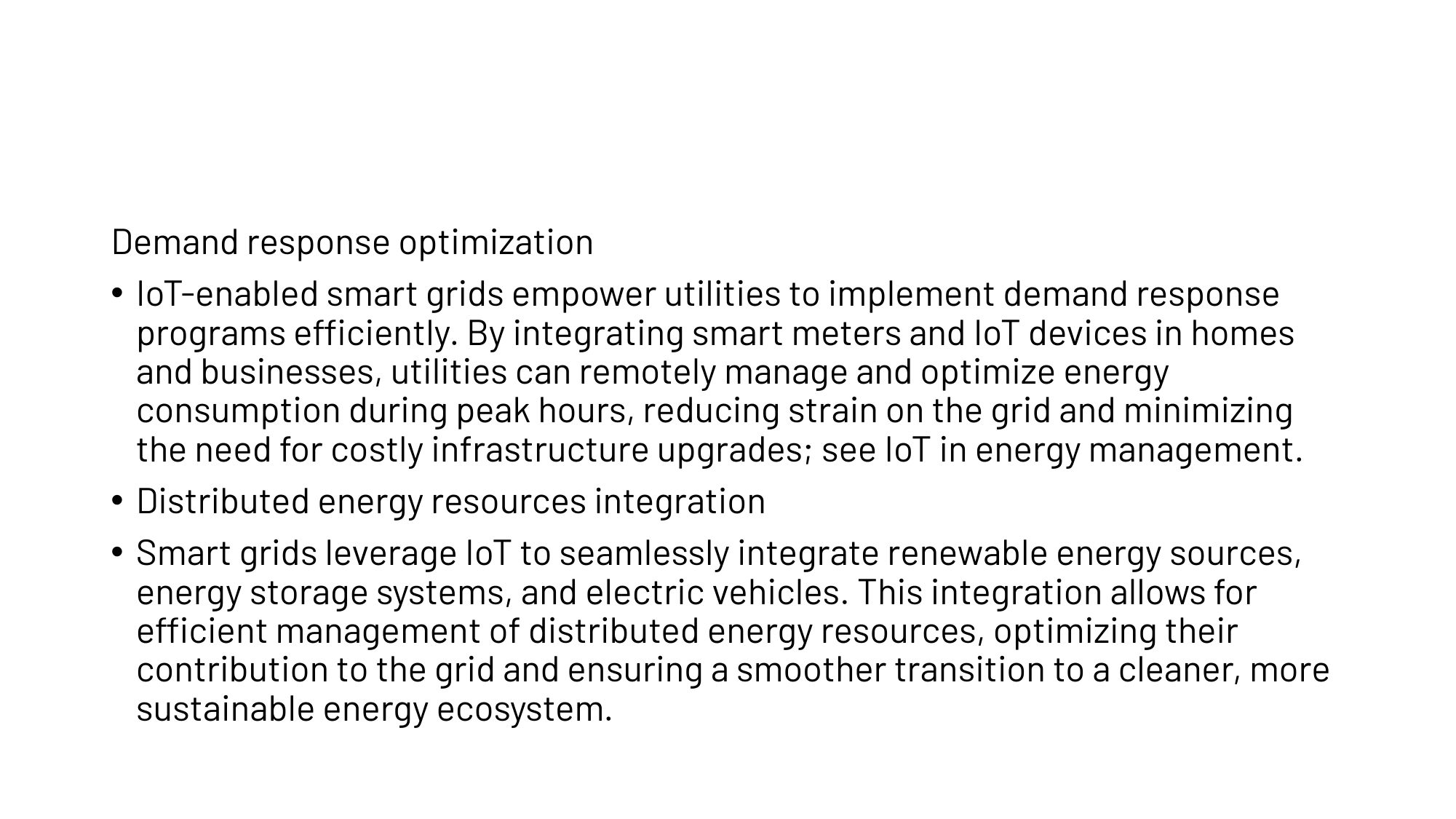

#
Demand response optimization
IoT-enabled smart grids empower utilities to implement demand response programs efficiently. By integrating smart meters and IoT devices in homes and businesses, utilities can remotely manage and optimize energy consumption during peak hours, reducing strain on the grid and minimizing the need for costly infrastructure upgrades; see IoT in energy management.
Distributed energy resources integration
Smart grids leverage IoT to seamlessly integrate renewable energy sources, energy storage systems, and electric vehicles. This integration allows for efficient management of distributed energy resources, optimizing their contribution to the grid and ensuring a smoother transition to a cleaner, more sustainable energy ecosystem.